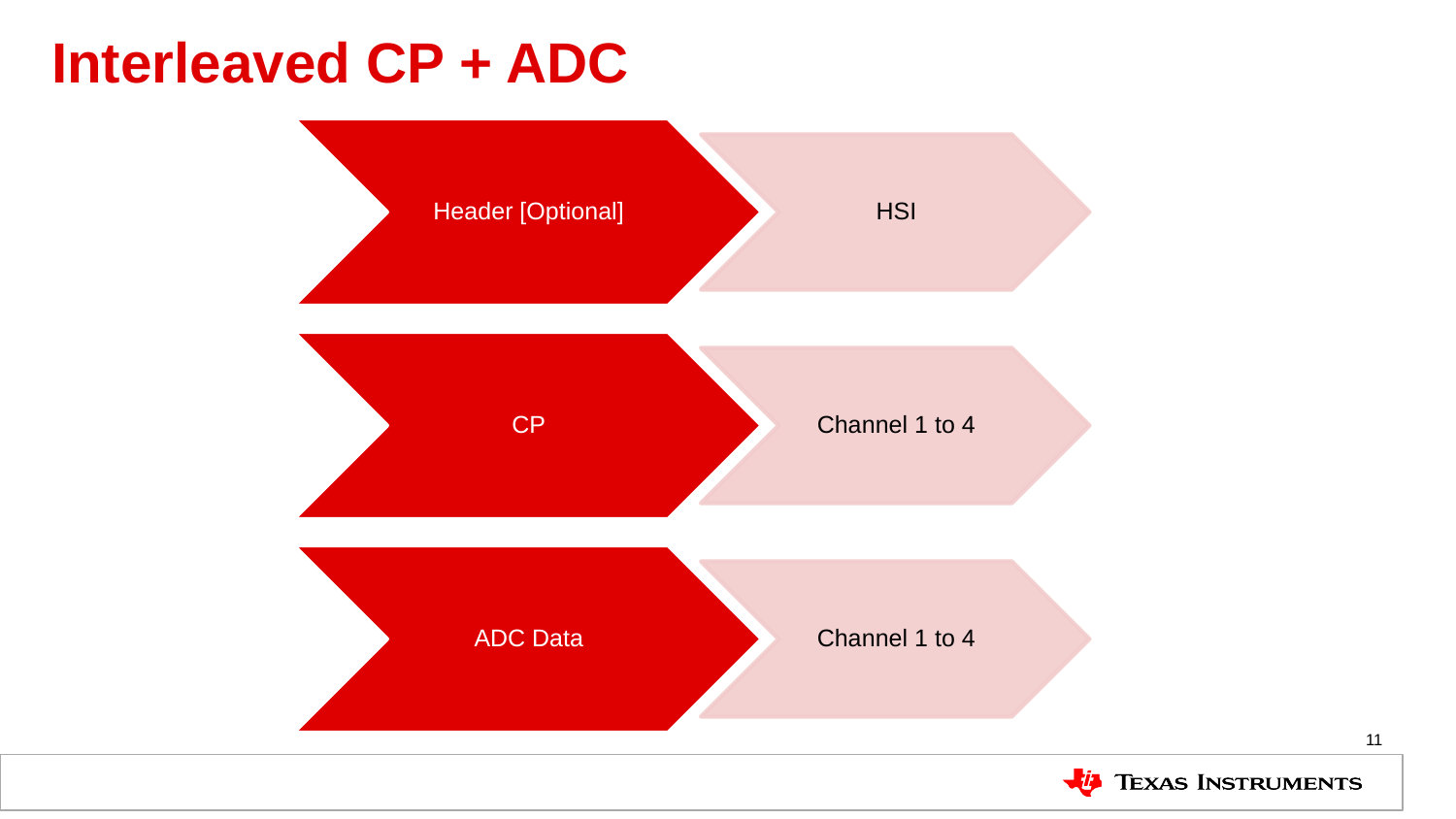

# Interleaved CP + ADC
Header [Optional]
HSI
CP
Channel 1 to 4
ADC Data
Channel 1 to 4
11